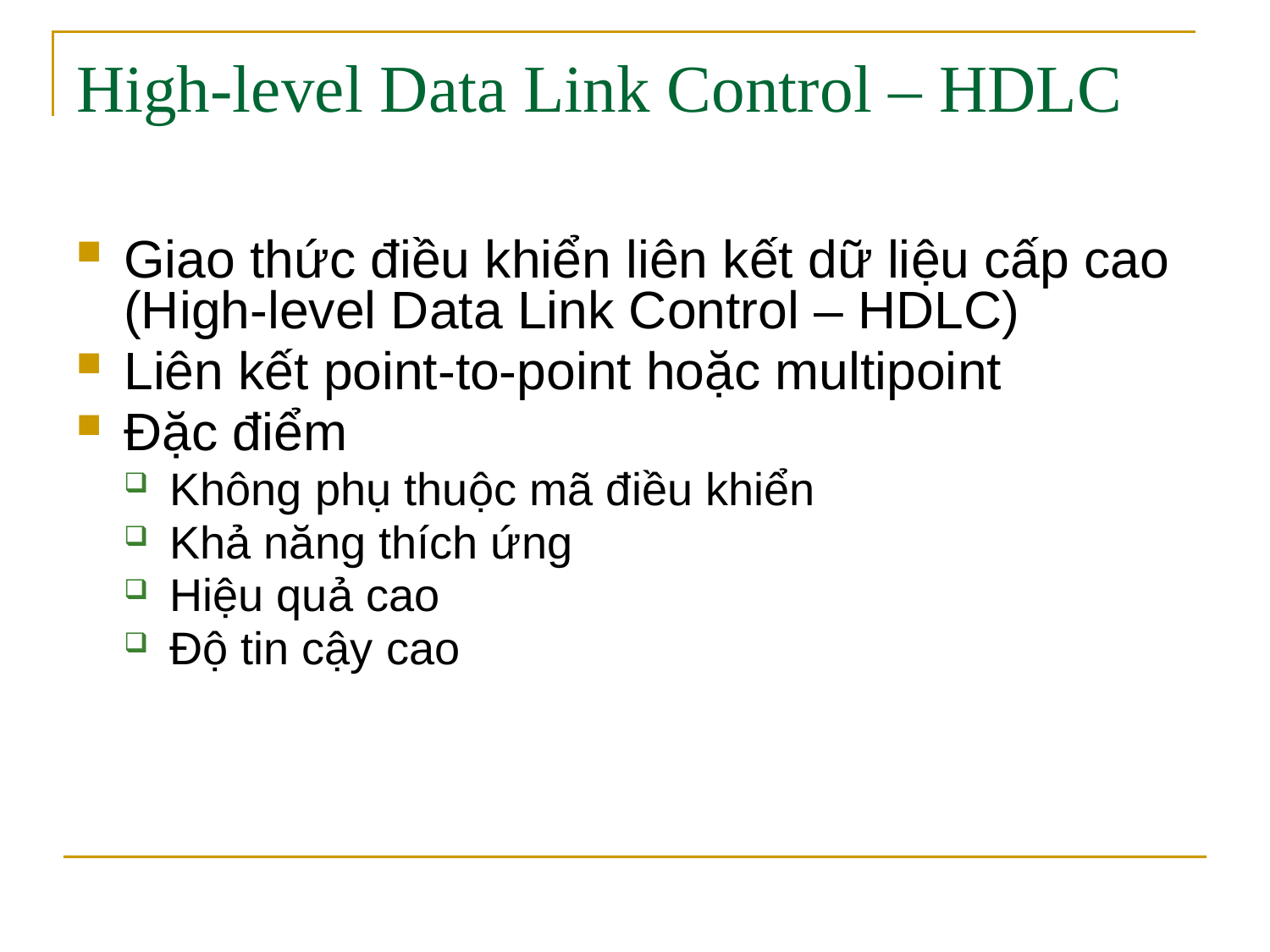

# High-level Data Link Control – HDLC
Giao thức điều khiển liên kết dữ liệu cấp cao (High-level Data Link Control – HDLC)
Liên kết point-to-point hoặc multipoint
Đặc điểm
Không phụ thuộc mã điều khiển
Khả năng thích ứng
Hiệu quả cao
Độ tin cậy cao